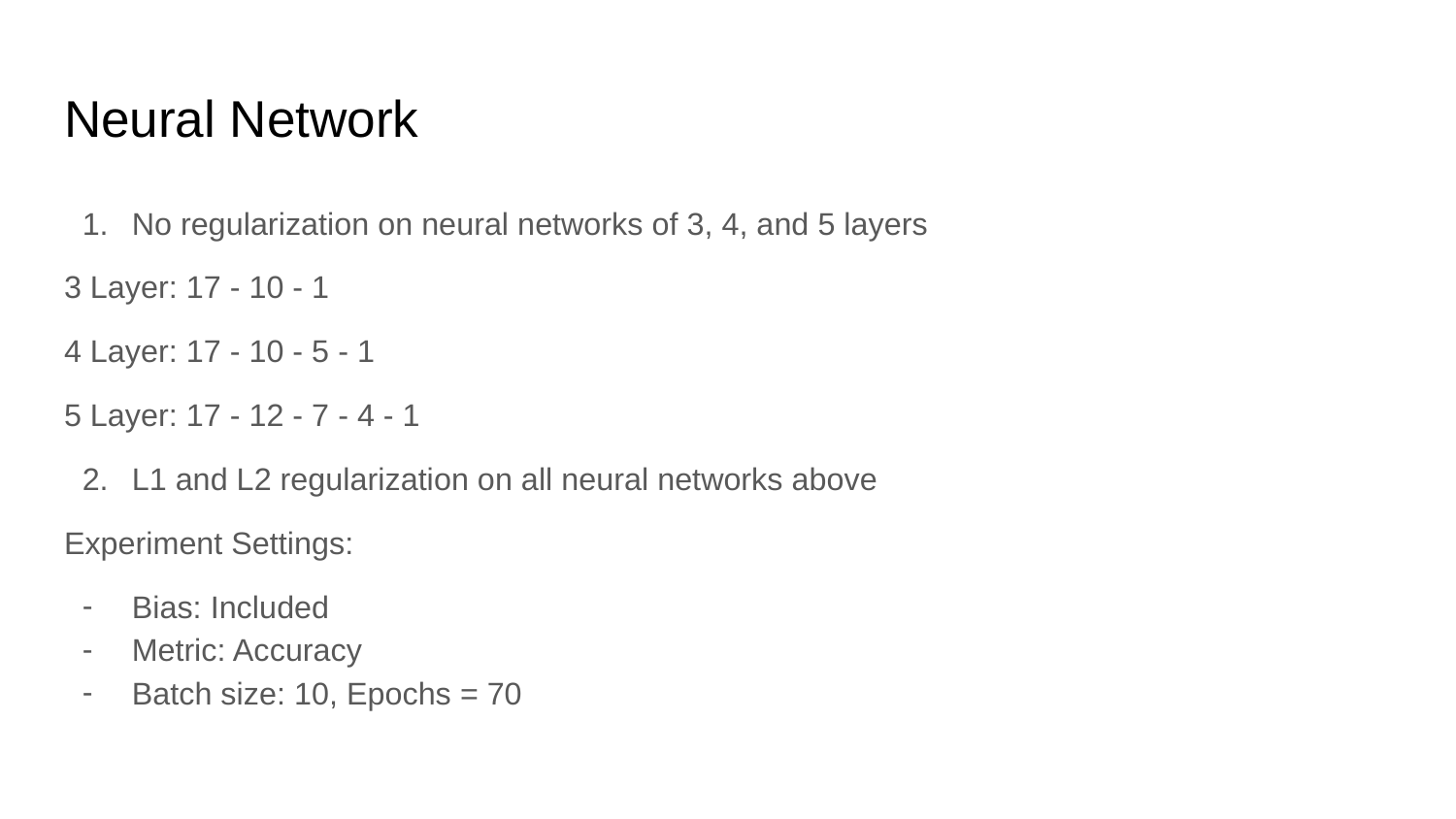

# Neural Network
No regularization on neural networks of 3, 4, and 5 layers
3 Layer: 17 - 10 - 1
4 Layer: 17 - 10 - 5 - 1
5 Layer: 17 - 12 - 7 - 4 - 1
L1 and L2 regularization on all neural networks above
Experiment Settings:
Bias: Included
Metric: Accuracy
Batch size: 10, Epochs = 70